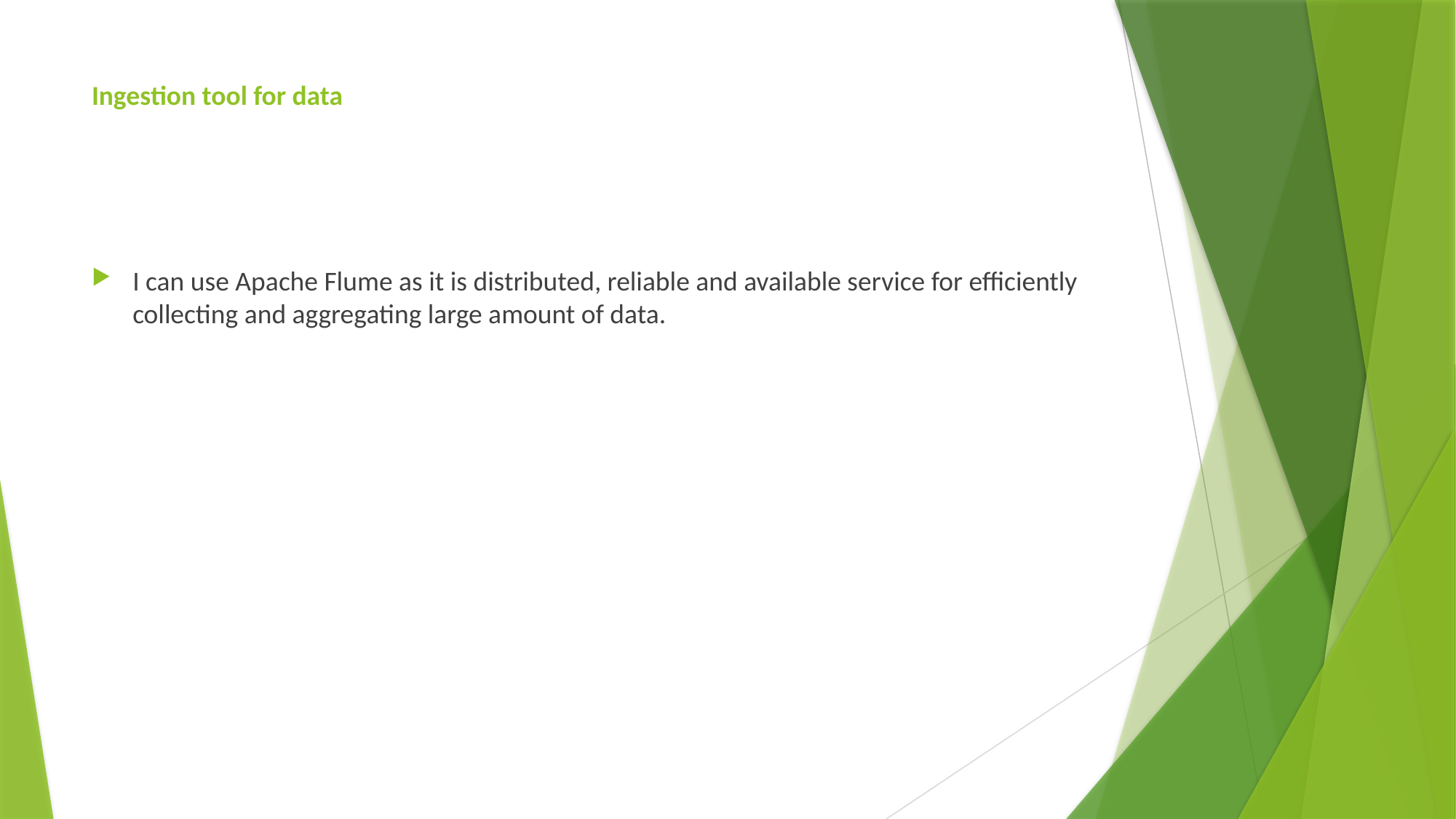

# Ingestion tool for data
I can use Apache Flume as it is distributed, reliable and available service for efficiently collecting and aggregating large amount of data.